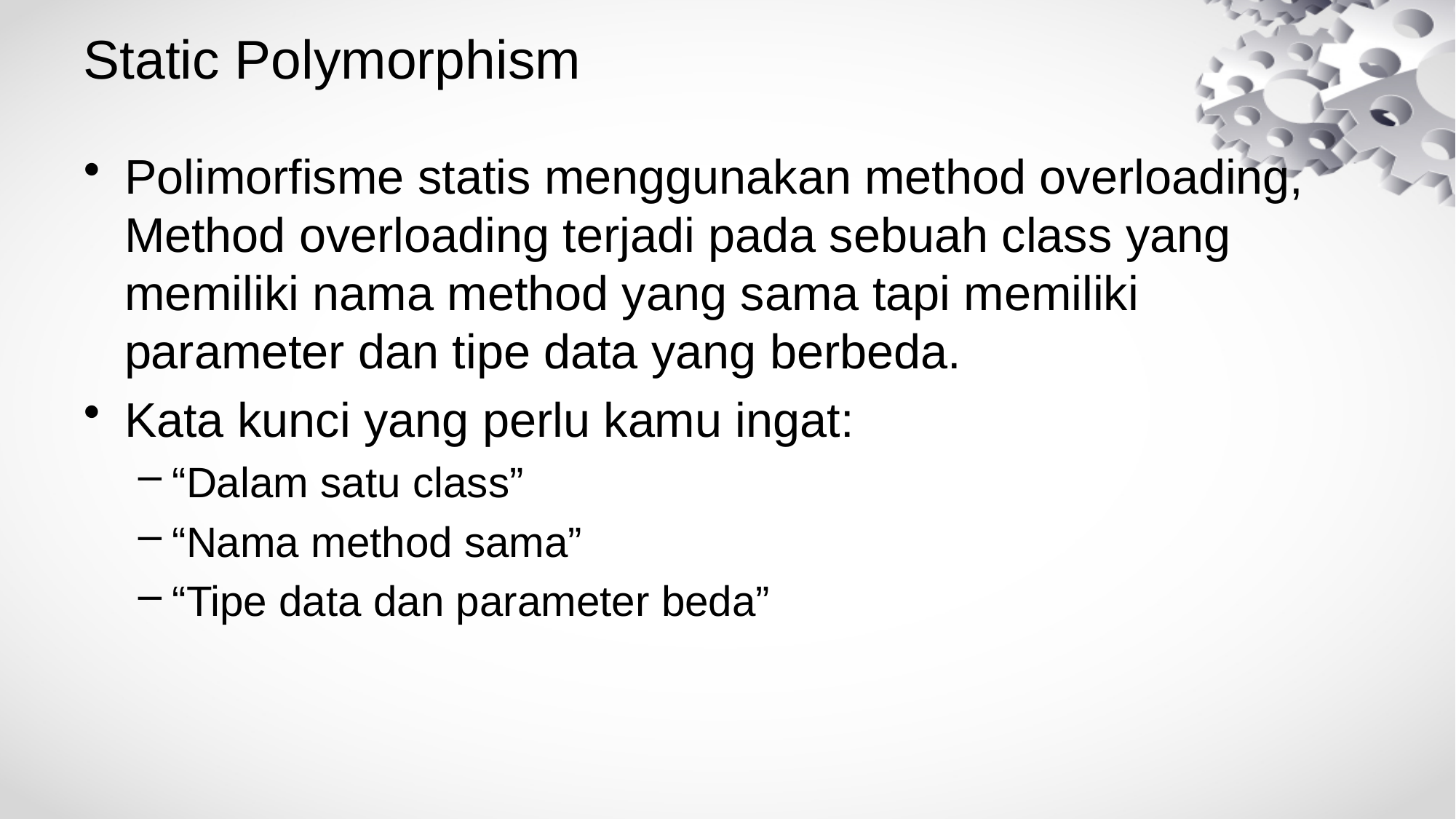

# Static Polymorphism
Polimorfisme statis menggunakan method overloading, Method overloading terjadi pada sebuah class yang memiliki nama method yang sama tapi memiliki parameter dan tipe data yang berbeda.
Kata kunci yang perlu kamu ingat:
“Dalam satu class”
“Nama method sama”
“Tipe data dan parameter beda”